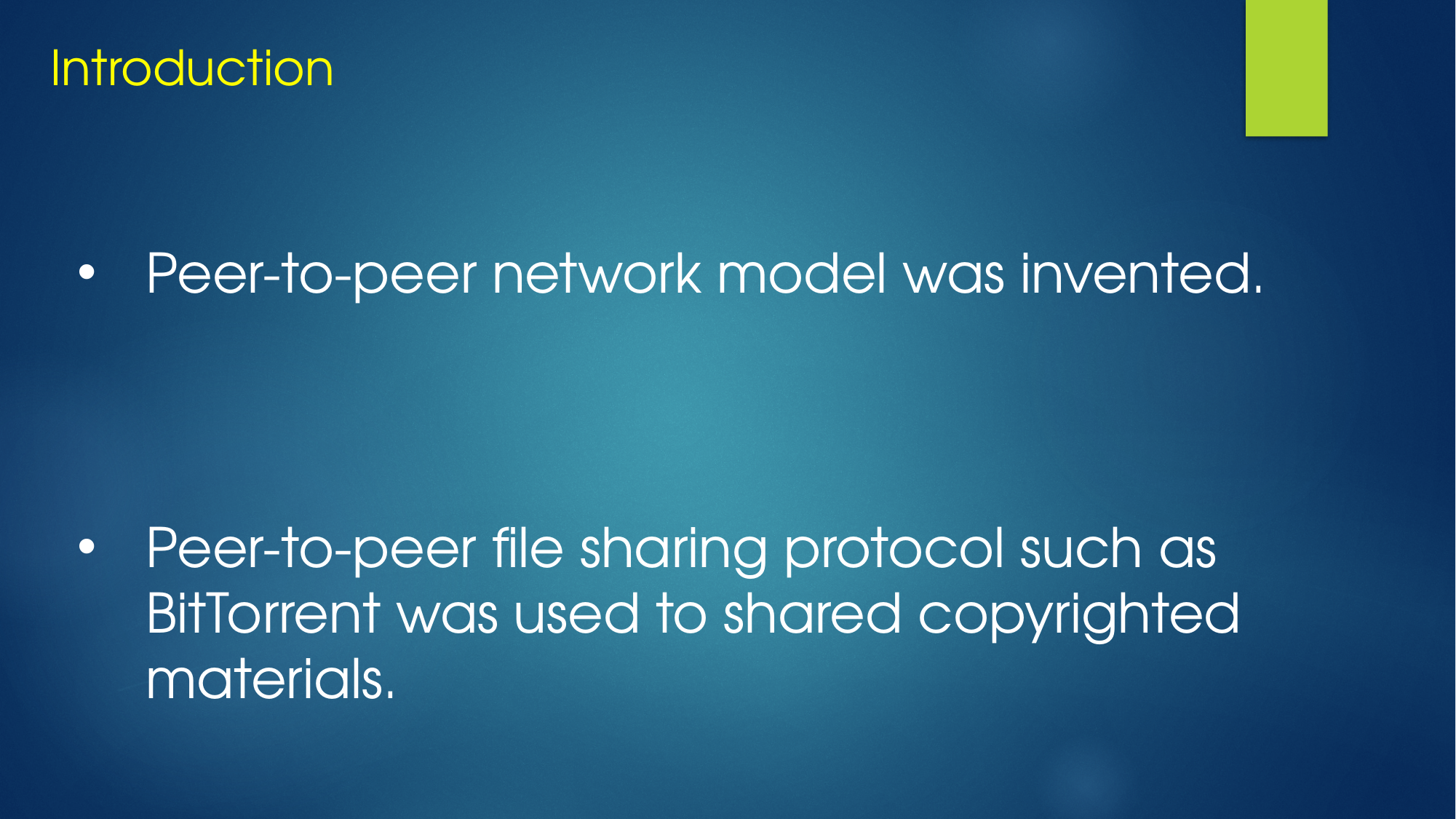

Introduction
Peer-to-peer network model was invented.
Peer-to-peer file sharing protocol such as BitTorrent was used to shared copyrighted materials.